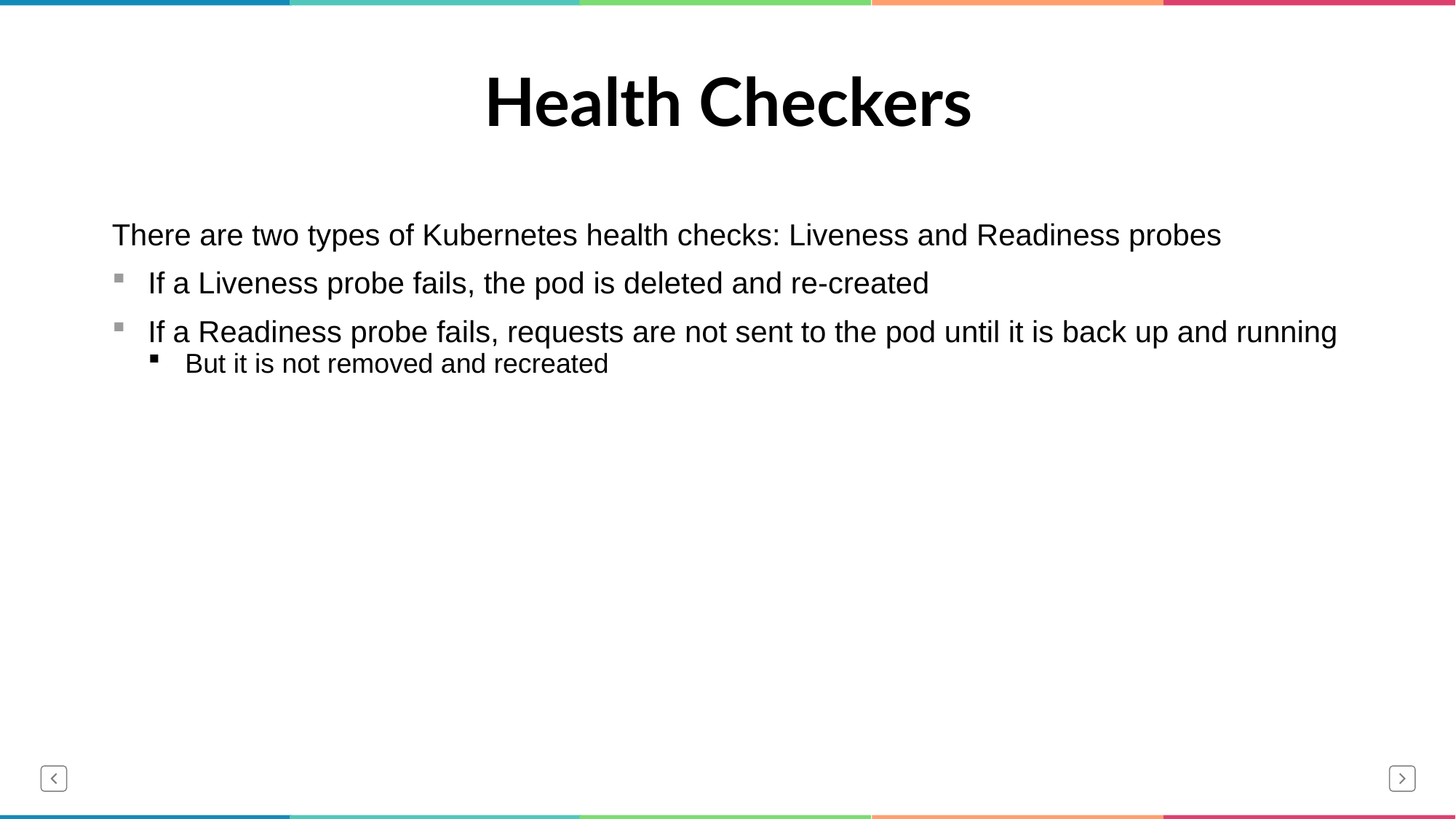

# Health Checkers

There are two types of Kubernetes health checks: Liveness and Readiness probes
If a Liveness probe fails, the pod is deleted and re-created
If a Readiness probe fails, requests are not sent to the pod until it is back up and running
But it is not removed and recreated